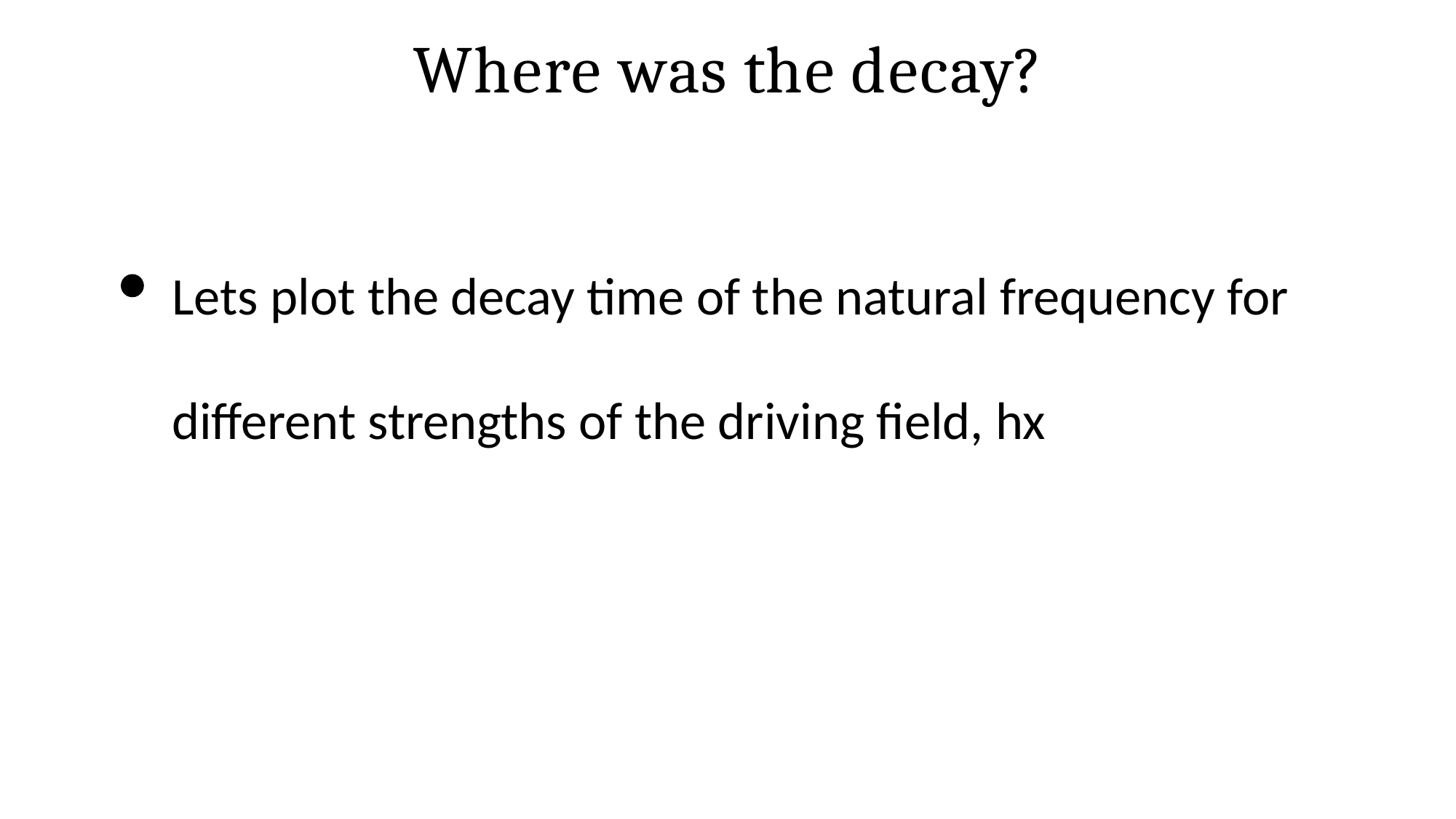

Where was the decay?
Lets plot the decay time of the natural frequency for different strengths of the driving field, hx